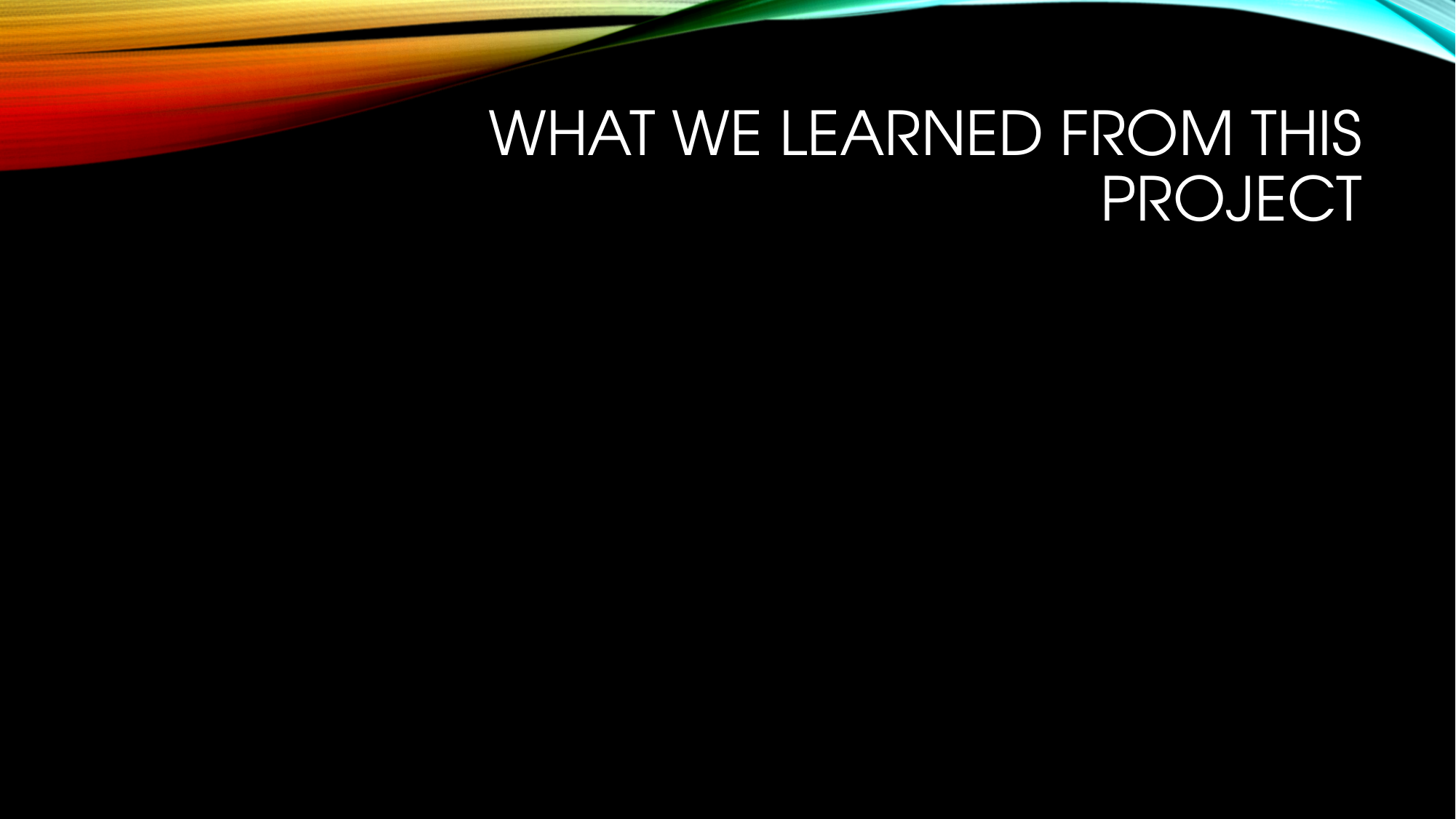

# What we learned from this project